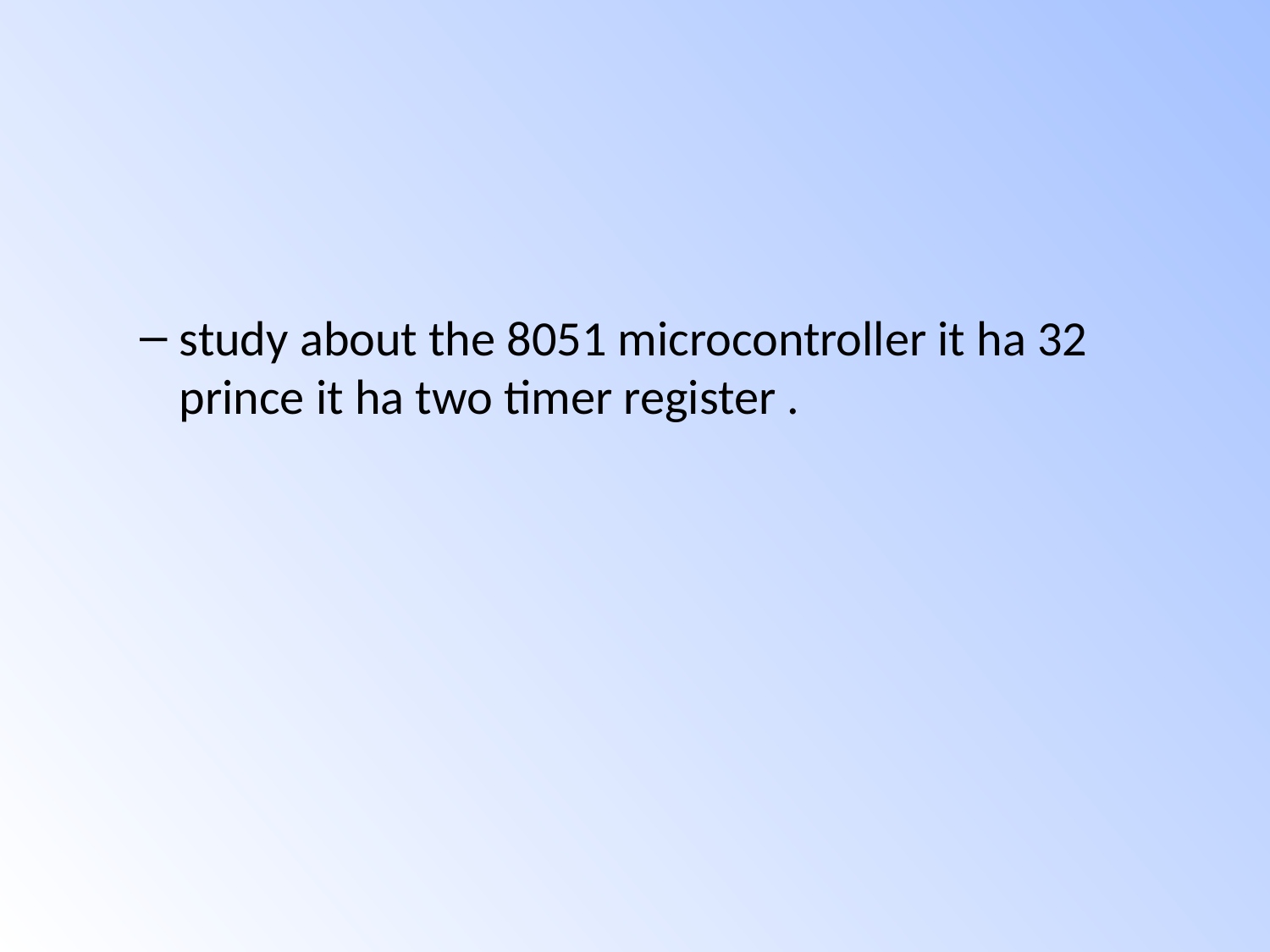

#

study about the 8051 microcontroller it ha 32 prince it ha two timer register .